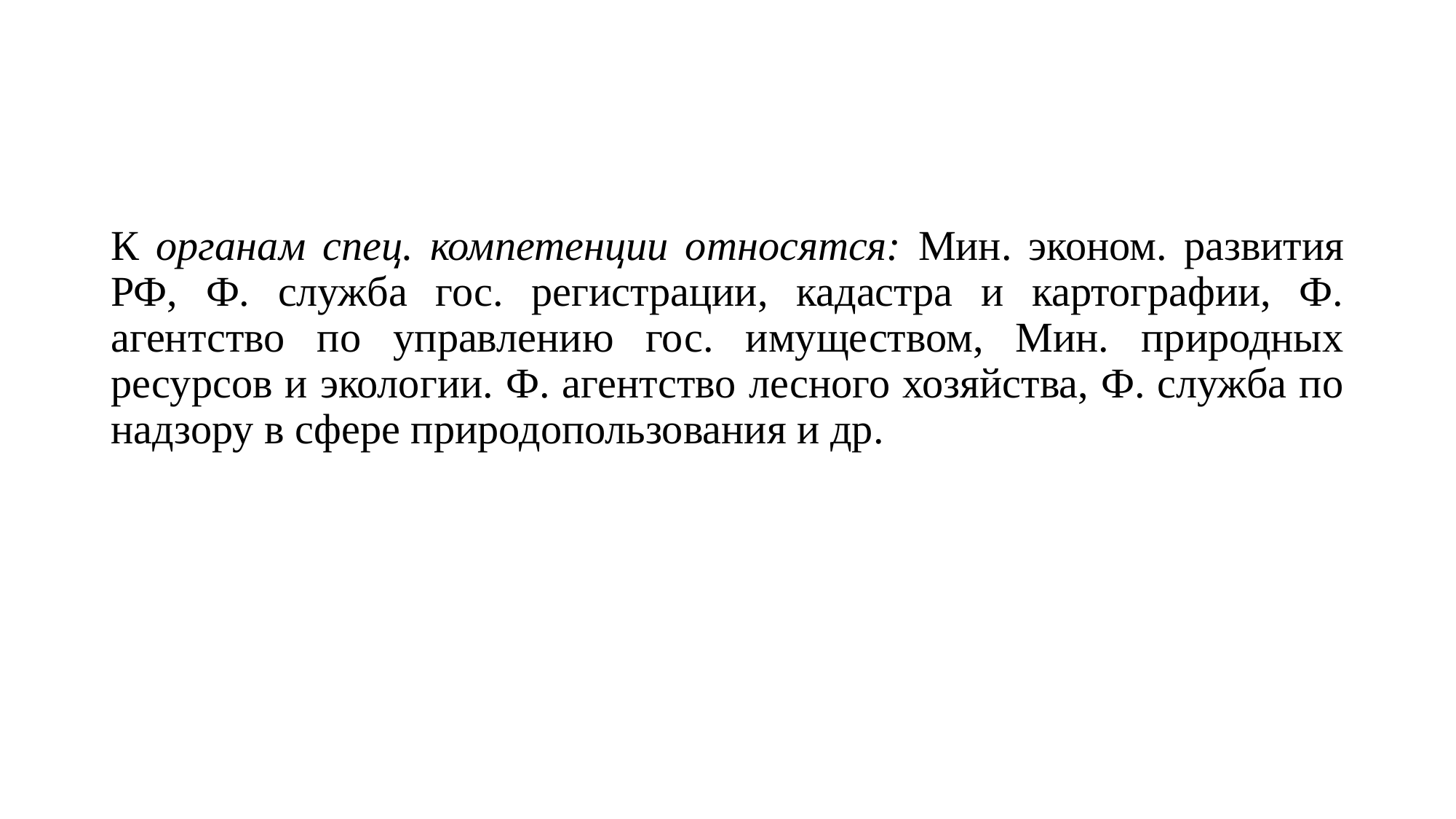

#
К органам спец. компетенции относятся: Мин. эконом. развития РФ, Ф. служба гос. регистрации, кадастра и картографии, Ф. агентство по управлению гос. имуществом, Мин. природных ресурсов и экологии. Ф. агентство лесного хозяйства, Ф. служба по надзору в сфере природопользования и др.